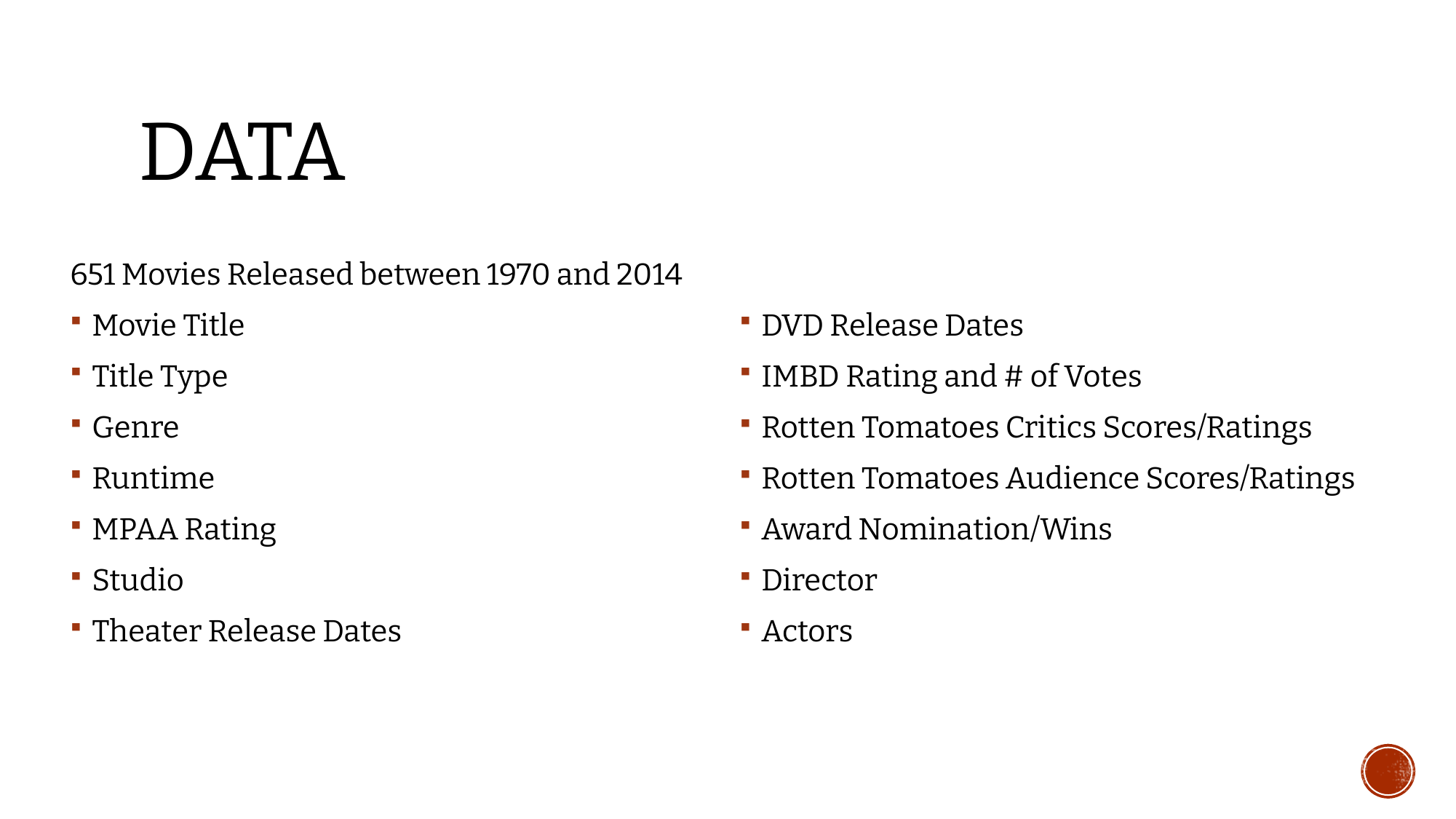

# Data
651 Movies Released between 1970 and 2014
Movie Title
Title Type
Genre
Runtime
MPAA Rating
Studio
Theater Release Dates

DVD Release Dates
IMBD Rating and # of Votes
Rotten Tomatoes Critics Scores/Ratings
Rotten Tomatoes Audience Scores/Ratings
Award Nomination/Wins
Director
Actors